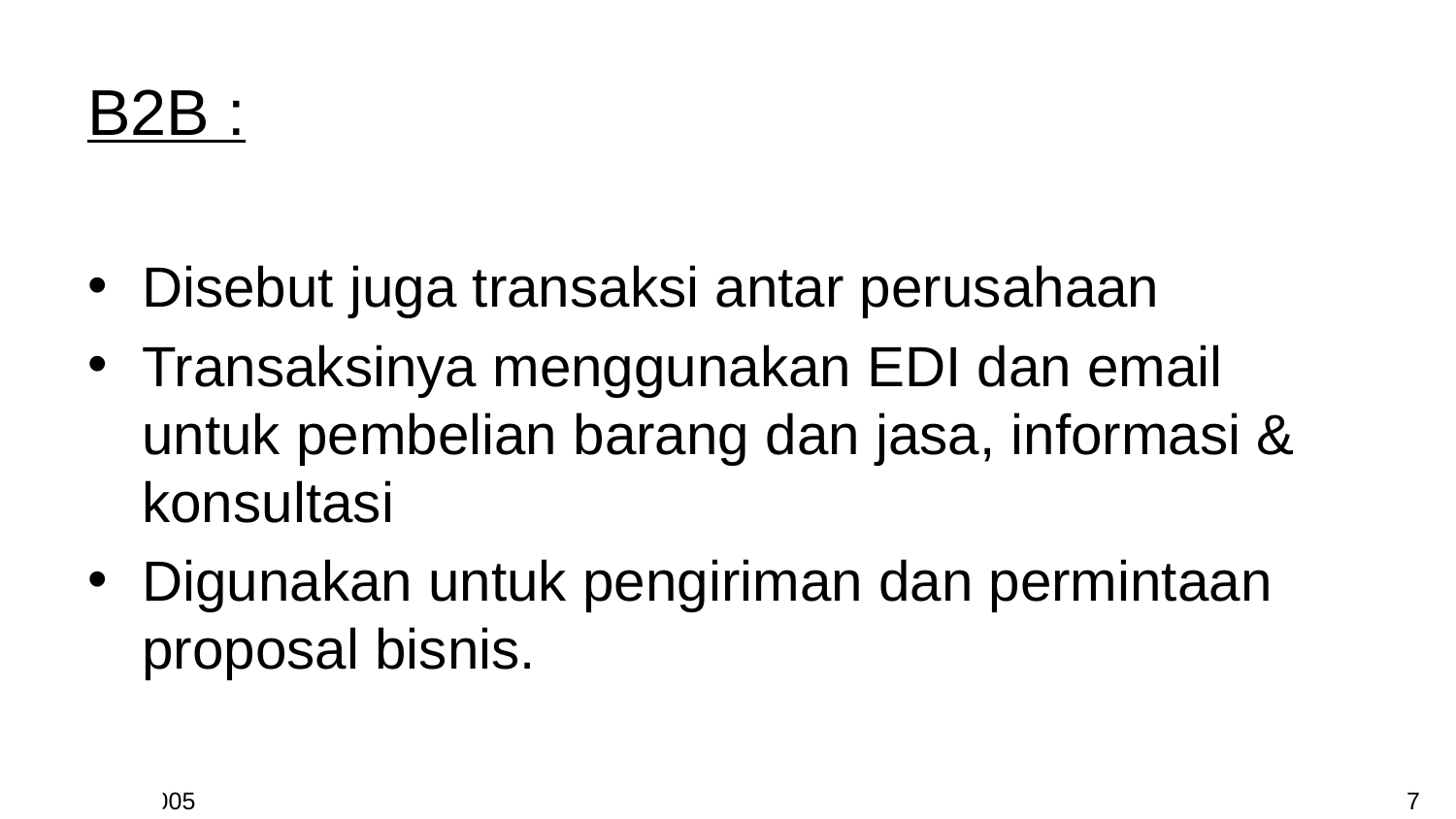

B2B :

Disebut juga transaksi antar perusahaan
Transaksinya menggunakan EDI dan email untuk pembelian barang dan jasa, informasi & konsultasi
Digunakan untuk pengiriman dan permintaan proposal bisnis.